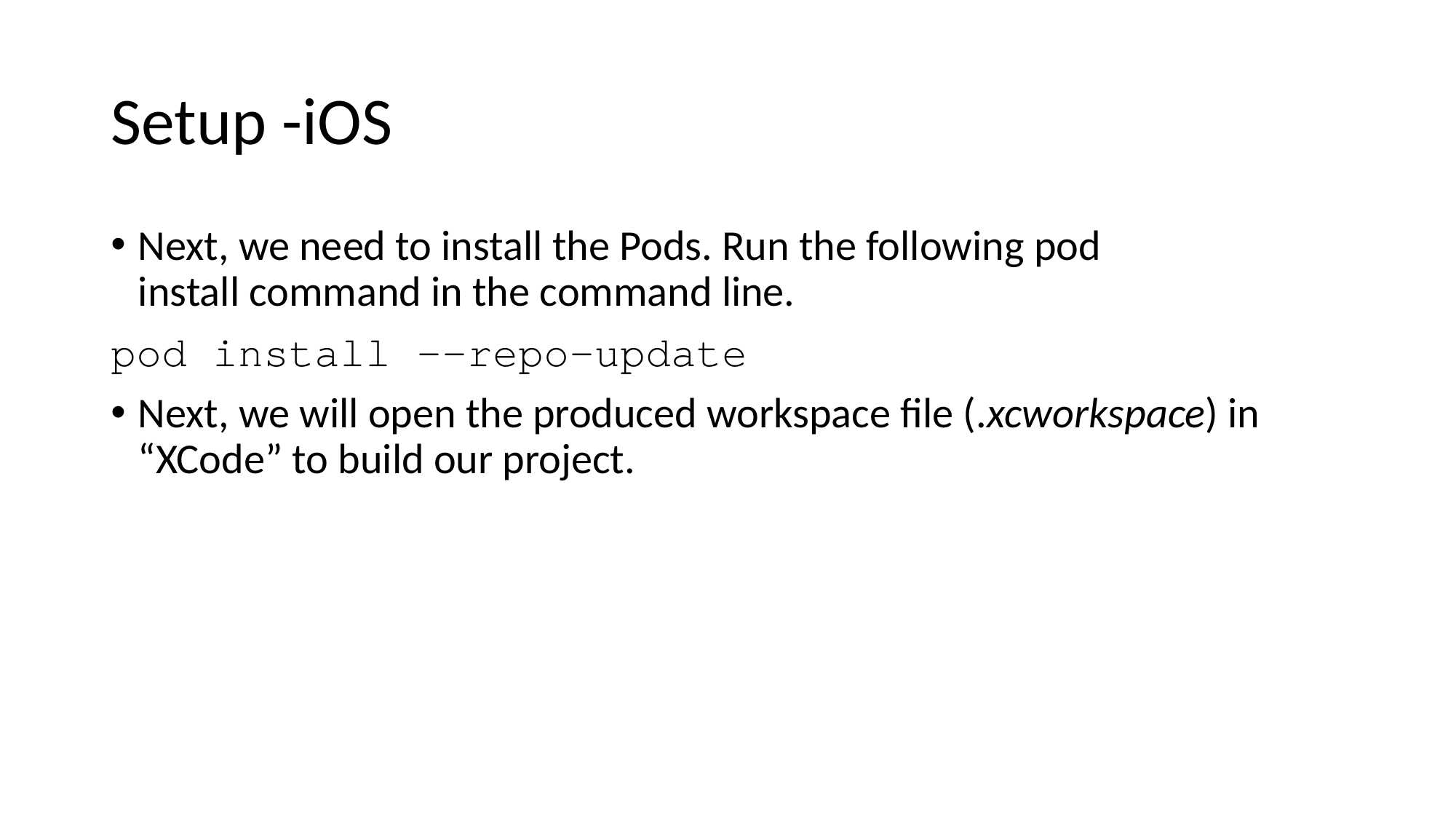

# Setup -iOS
Next, we need to install the Pods. Run the following pod install command in the command line.
pod install --repo-update
Next, we will open the produced workspace file (.xcworkspace) in “XCode” to build our project.